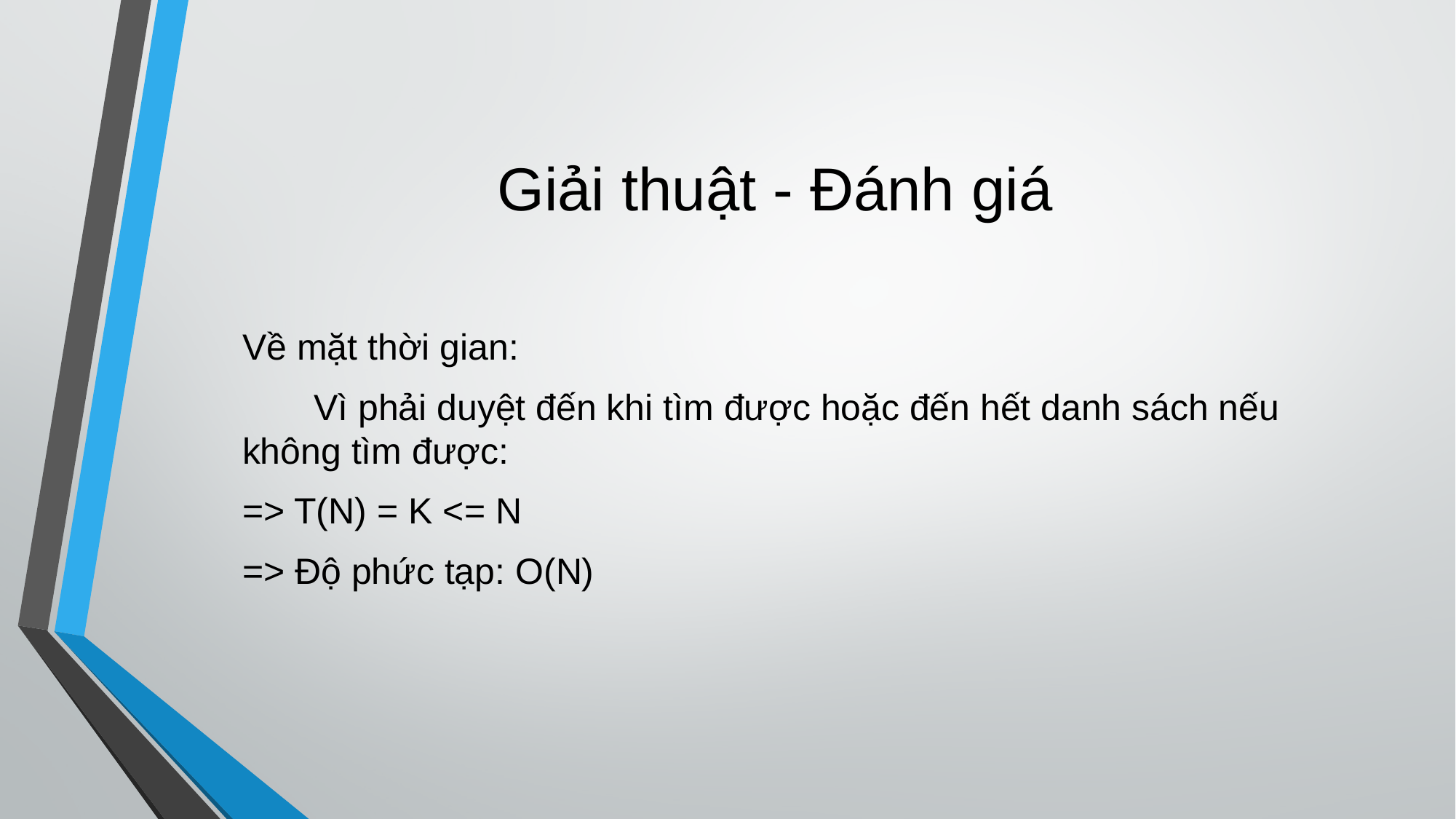

Giải thuật - Đánh giá
Về mặt thời gian:
       Vì phải duyệt đến khi tìm được hoặc đến hết danh sách nếu không tìm được:
=> T(N) = K <= N
=> Độ phức tạp: O(N)